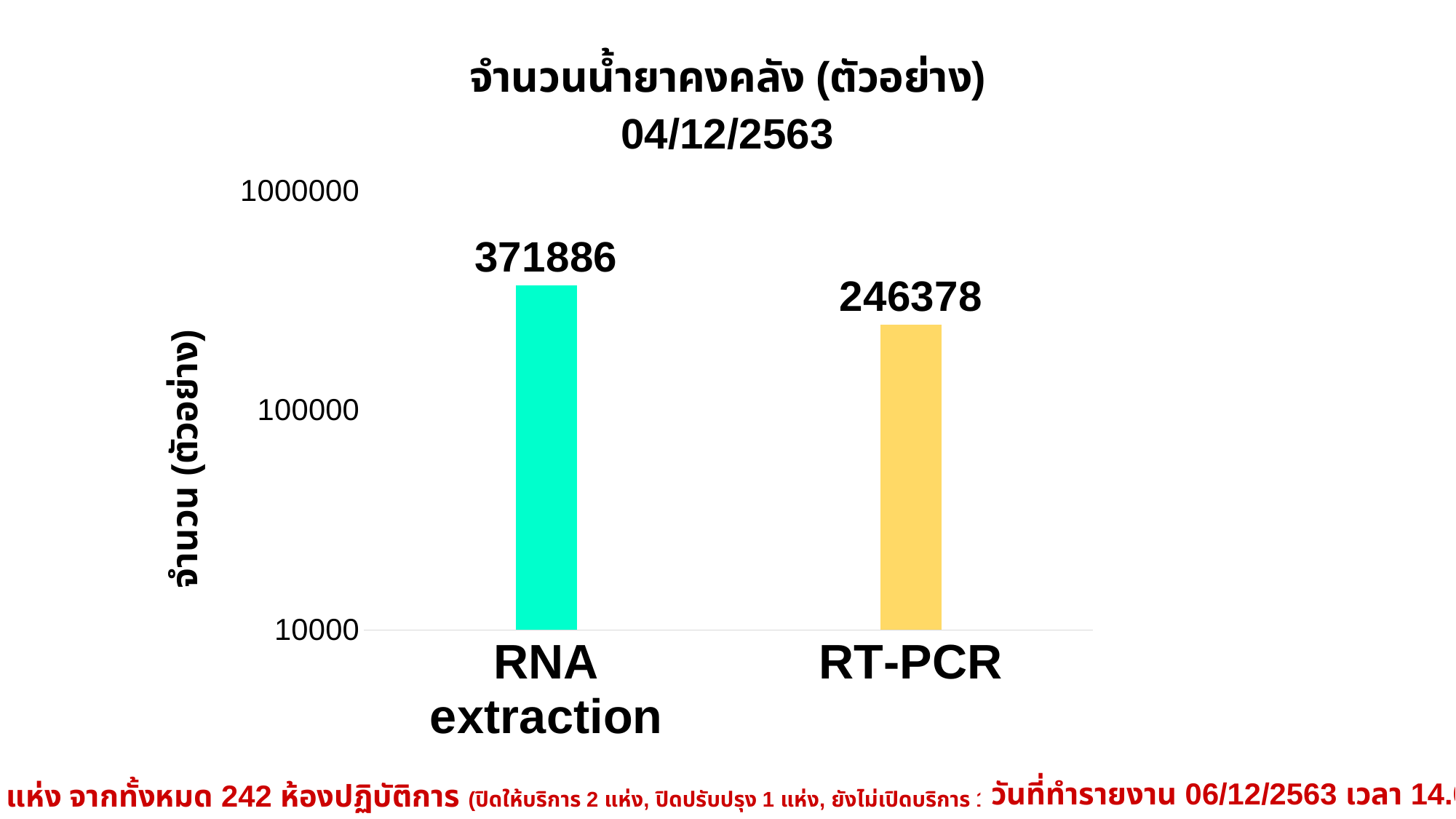

### Chart: จำนวนน้ำยาคงคลัง (ตัวอย่าง)
04/12/2563

| Category |  |
|---|---|
| RNA extraction | 371886.0 |
| RT-PCR | 246378.0 |
วันที่ทำรายงาน 06/12/2563 เวลา 14.00 น.
ข้อมูลจาก 209 แห่ง จากทั้งหมด 242 ห้องปฏิบัติการ (ปิดให้บริการ 2 แห่ง, ปิดปรับปรุง 1 แห่ง, ยังไม่เปิดบริการ 12 แห่ง)